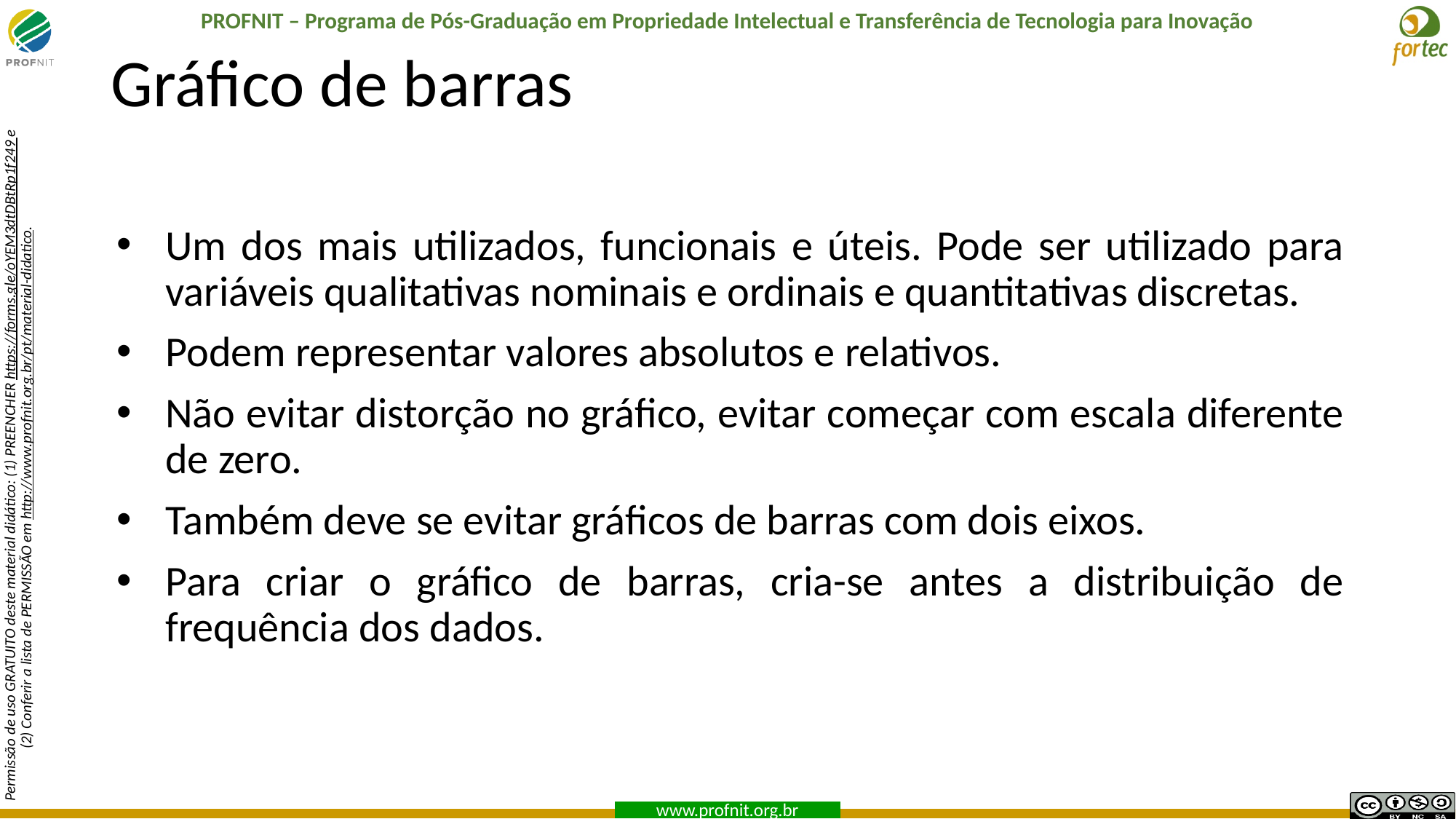

# Gráfico de barras
Um dos mais utilizados, funcionais e úteis. Pode ser utilizado para variáveis qualitativas nominais e ordinais e quantitativas discretas.
Podem representar valores absolutos e relativos.
Não evitar distorção no gráfico, evitar começar com escala diferente de zero.
Também deve se evitar gráficos de barras com dois eixos.
Para criar o gráfico de barras, cria-se antes a distribuição de frequência dos dados.